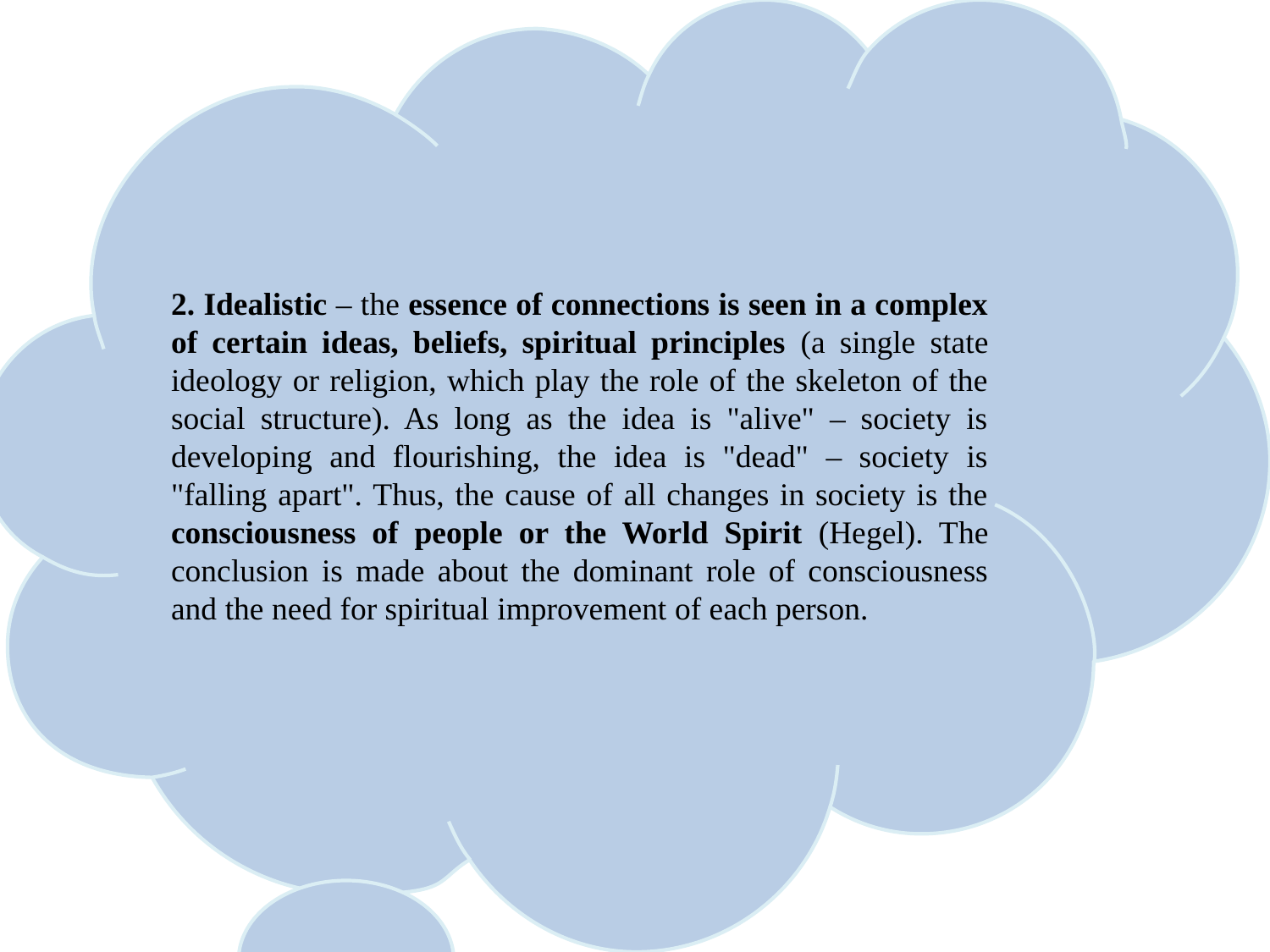

2. Idealistic – the essence of connections is seen in a complex of certain ideas, beliefs, spiritual principles (a single state ideology or religion, which play the role of the skeleton of the social structure). As long as the idea is "alive" – society is developing and flourishing, the idea is "dead" – society is "falling apart". Thus, the cause of all changes in society is the consciousness of people or the World Spirit (Hegel). The conclusion is made about the dominant role of consciousness and the need for spiritual improvement of each person.